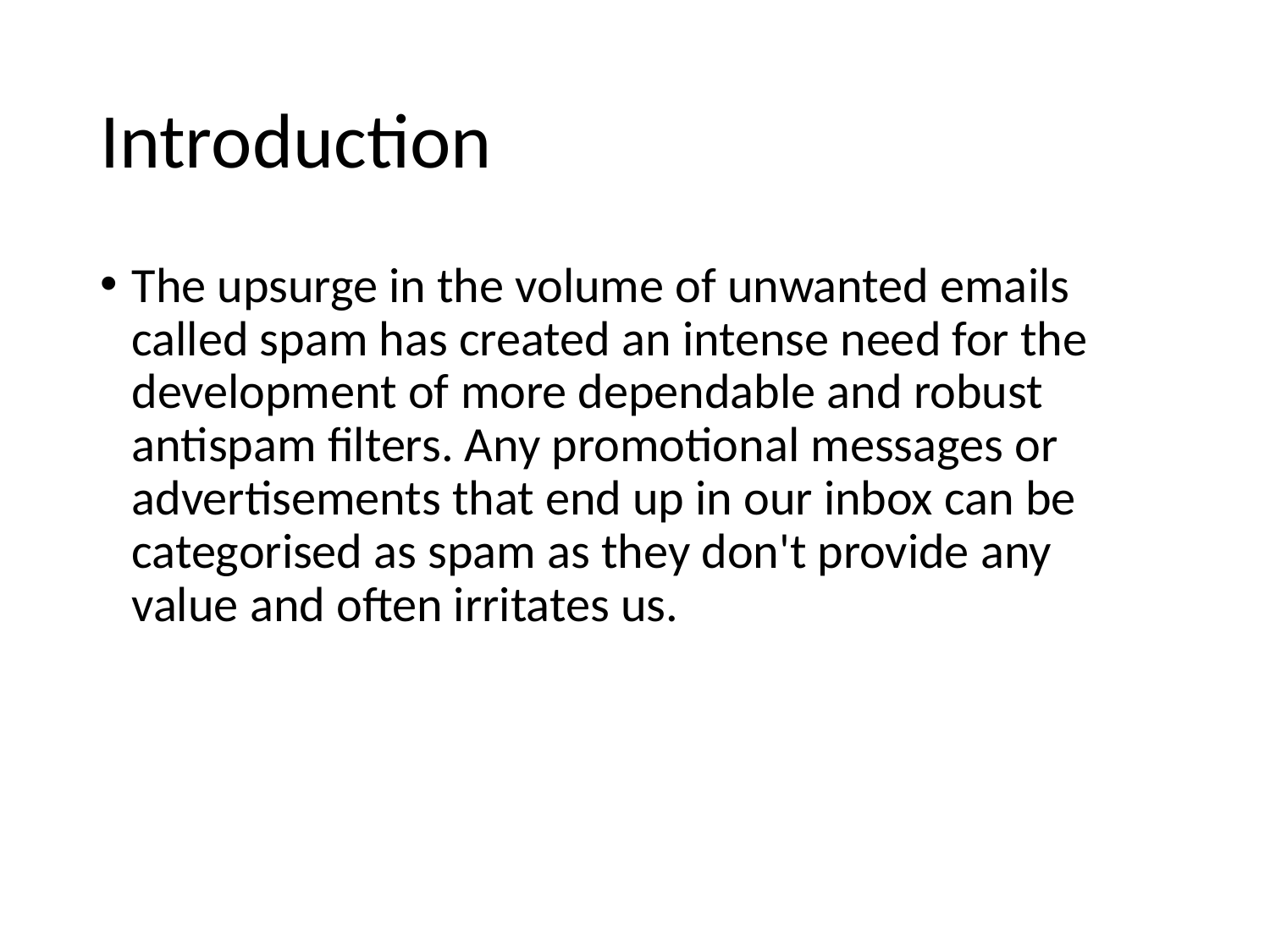

# Introduction
The upsurge in the volume of unwanted emails called spam has created an intense need for the development of more dependable and robust antispam filters. Any promotional messages or advertisements that end up in our inbox can be categorised as spam as they don't provide any value and often irritates us.